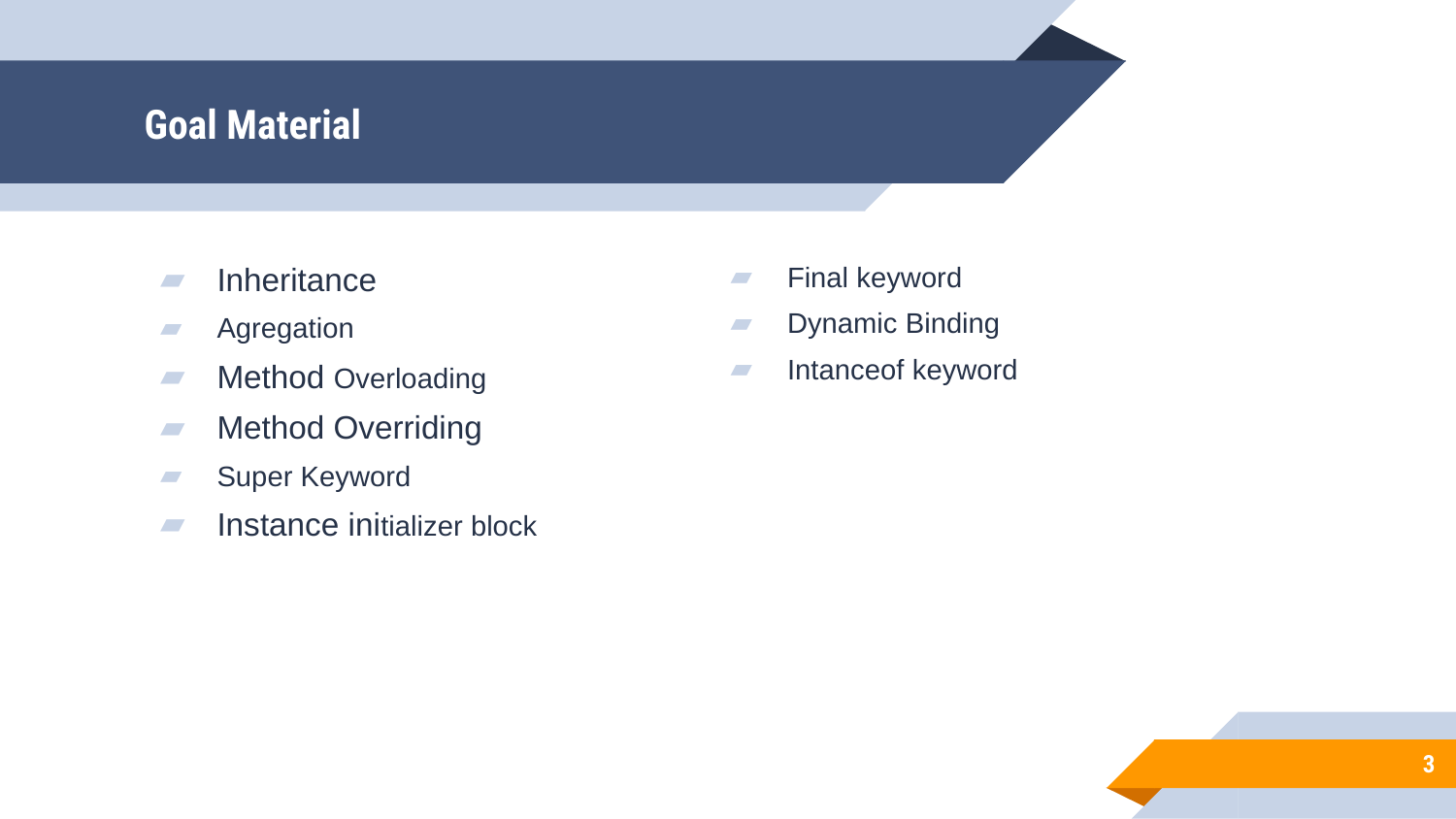

# Goal Material
Inheritance
Agregation
Method Overloading
Method Overriding
Super Keyword
Instance initializer block
Final keyword
Dynamic Binding
Intanceof keyword
3